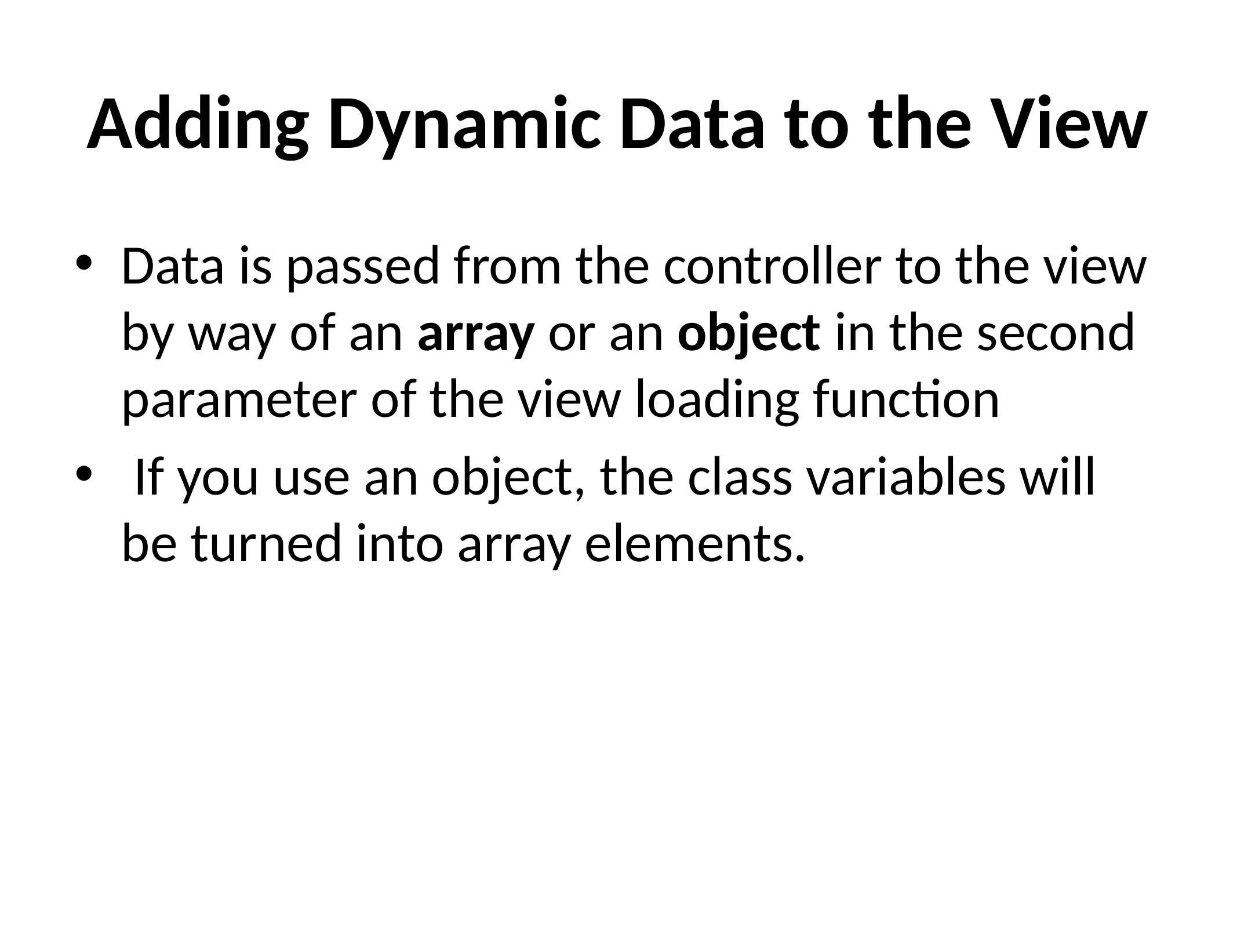

# Adding Dynamic Data to the View
Data is passed from the controller to the view by way of an array or an object in the second parameter of the view loading function
 If you use an object, the class variables will be turned into array elements.